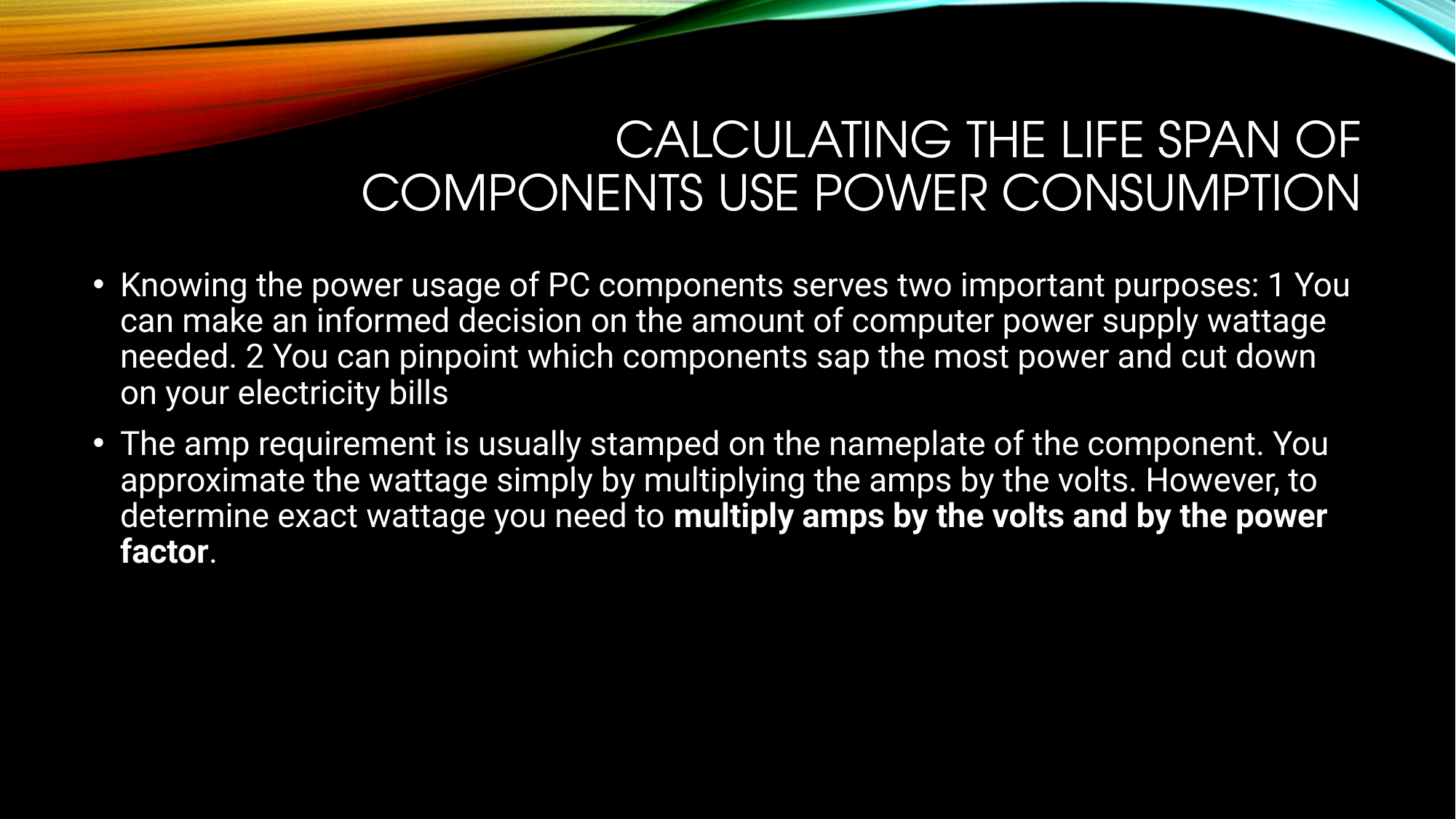

# CALCULATING THE LIFE SPAN OF COMPONENTS USE POWER CONSUMPTION
Knowing the power usage of PC components serves two important purposes: 1 You can make an informed decision on the amount of computer power supply wattage needed. 2 You can pinpoint which components sap the most power and cut down on your electricity bills
The amp requirement is usually stamped on the nameplate of the component. You approximate the wattage simply by multiplying the amps by the volts. However, to determine exact wattage you need to multiply amps by the volts and by the power factor.